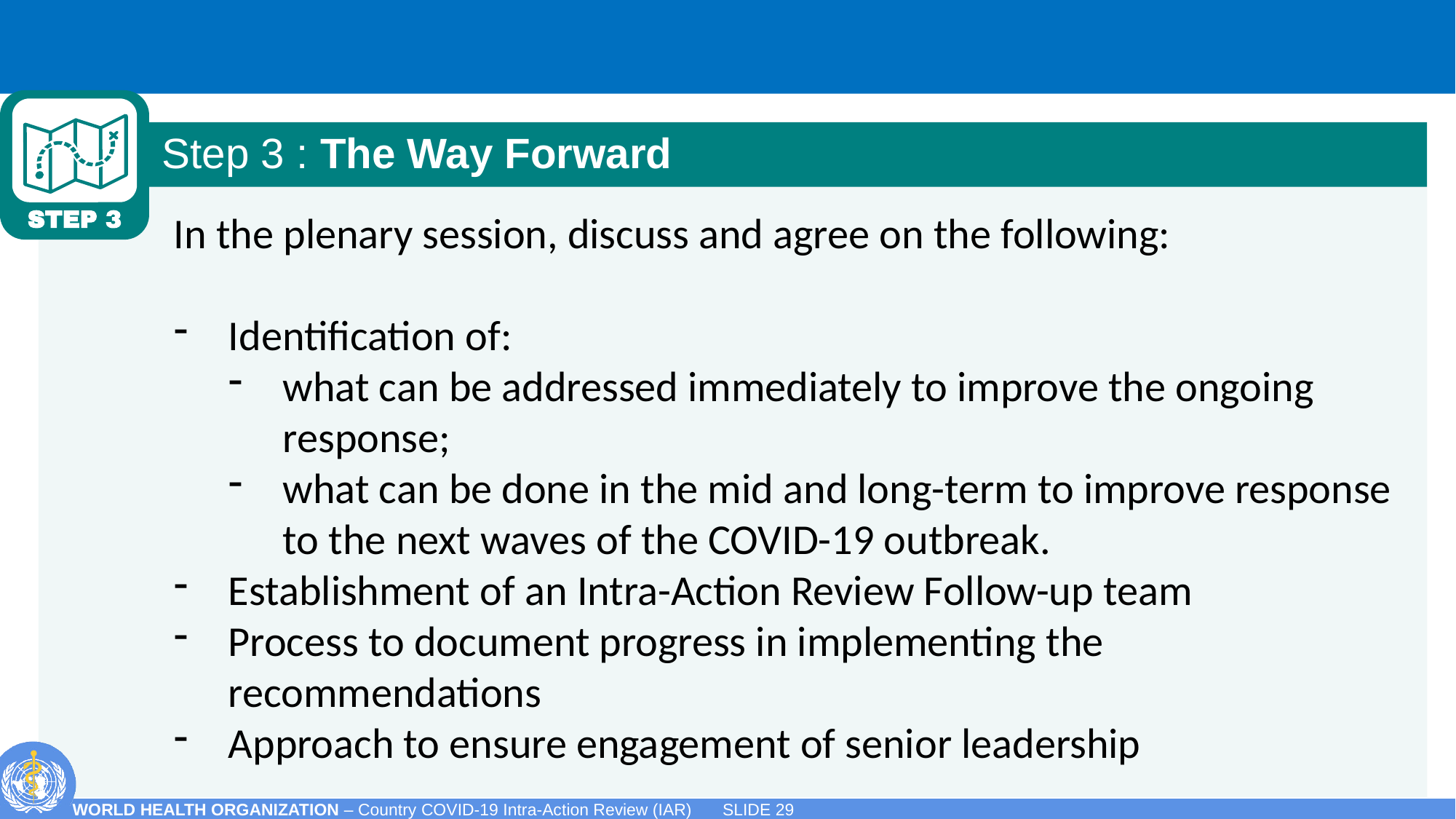

STEP 3

Step 3 : The Way Forward

In the plenary session, discuss and agree on the following:

Identification of:
what can be addressed immediately to improve the ongoing response;
what can be done in the mid and long-term to improve response to the next waves of the COVID-19 outbreak.
Establishment of an Intra-Action Review Follow-up team
Process to document progress in implementing the recommendations
Approach to ensure engagement of senior leadership